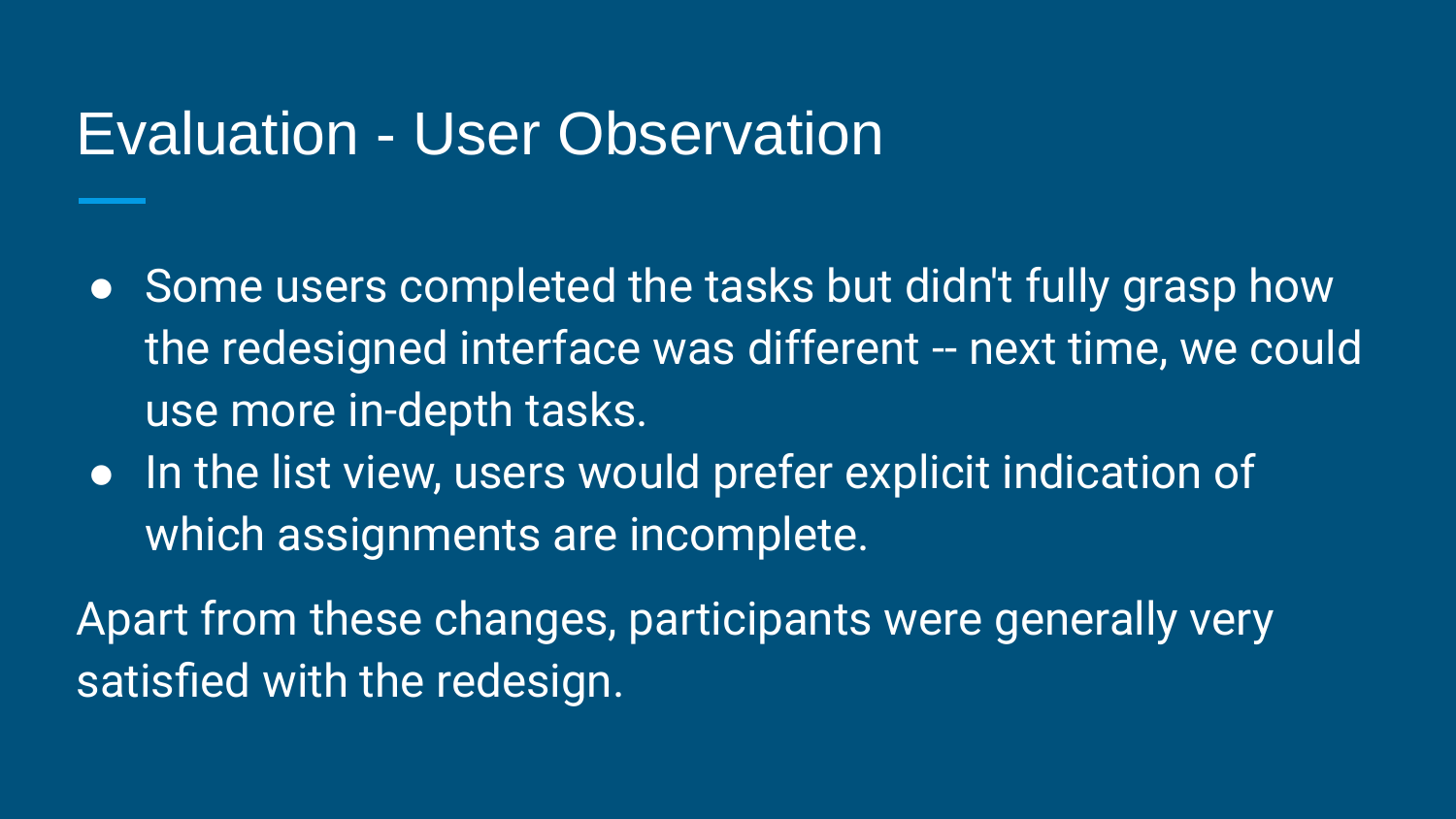

# Evaluation - User Observation
Some users completed the tasks but didn't fully grasp how the redesigned interface was different -- next time, we could use more in-depth tasks.
In the list view, users would prefer explicit indication of which assignments are incomplete.
Apart from these changes, participants were generally very satisfied with the redesign.